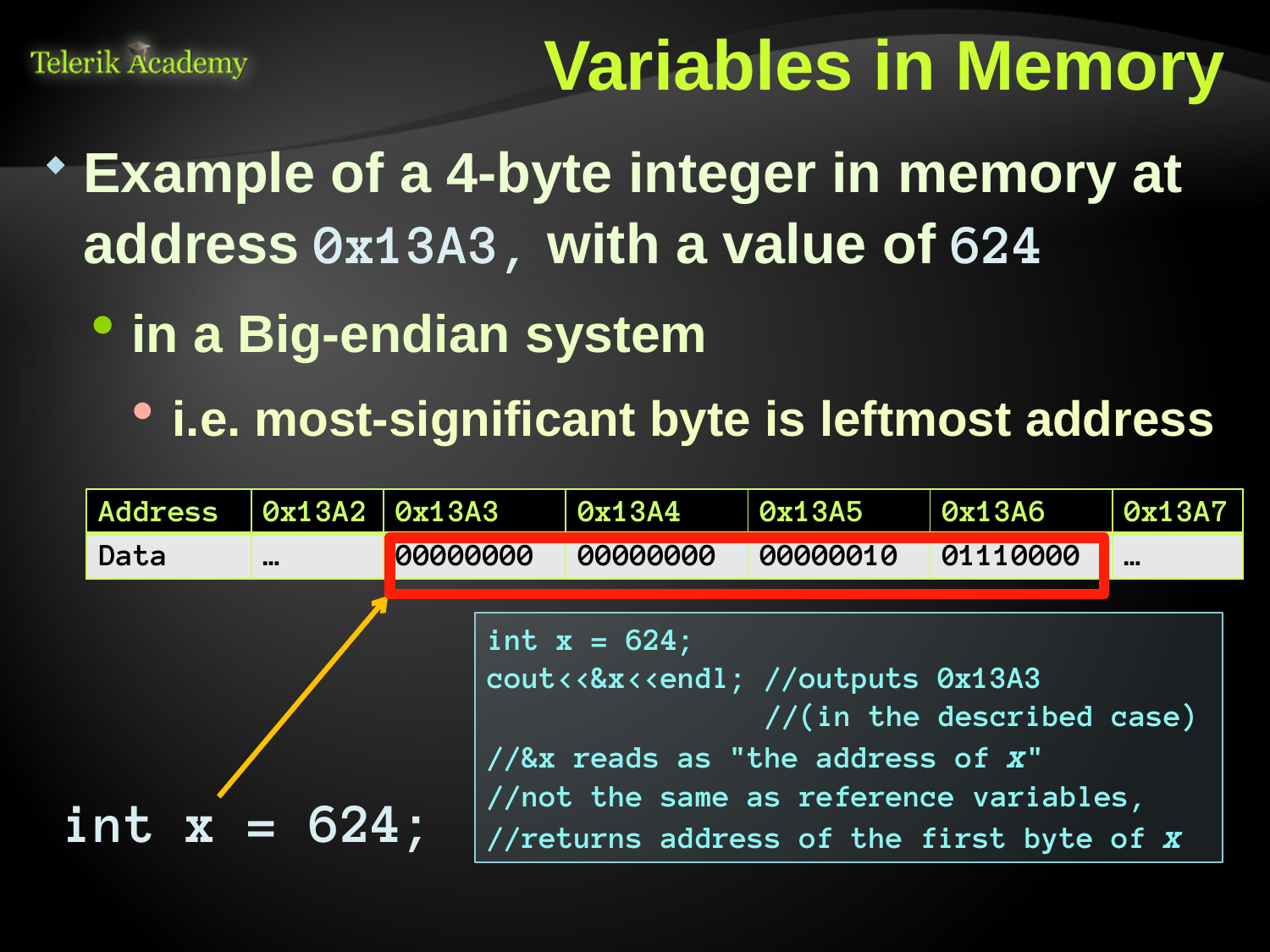

# Variables in Memory
Example of a 4-byte integer in memory at address 0x13A3, with a value of 624
in a Big-endian system
i.e. most-significant byte is leftmost address

| Address | 0x13A2 | 0x13A3 | 0x13A4 | 0x13A5 | 0x13A6 | 0x13A7 |
| --- | --- | --- | --- | --- | --- | --- |
| Data | … | 00000000 | 00000000 | 00000010 | 01110000 | … |

int x = 624;
cout<<&x<<endl; //outputs 0x13A3
                //(in the described case)
//&x reads as "the address of x"
//not the same as reference variables,
//returns address of the first byte of x
int x = 624;